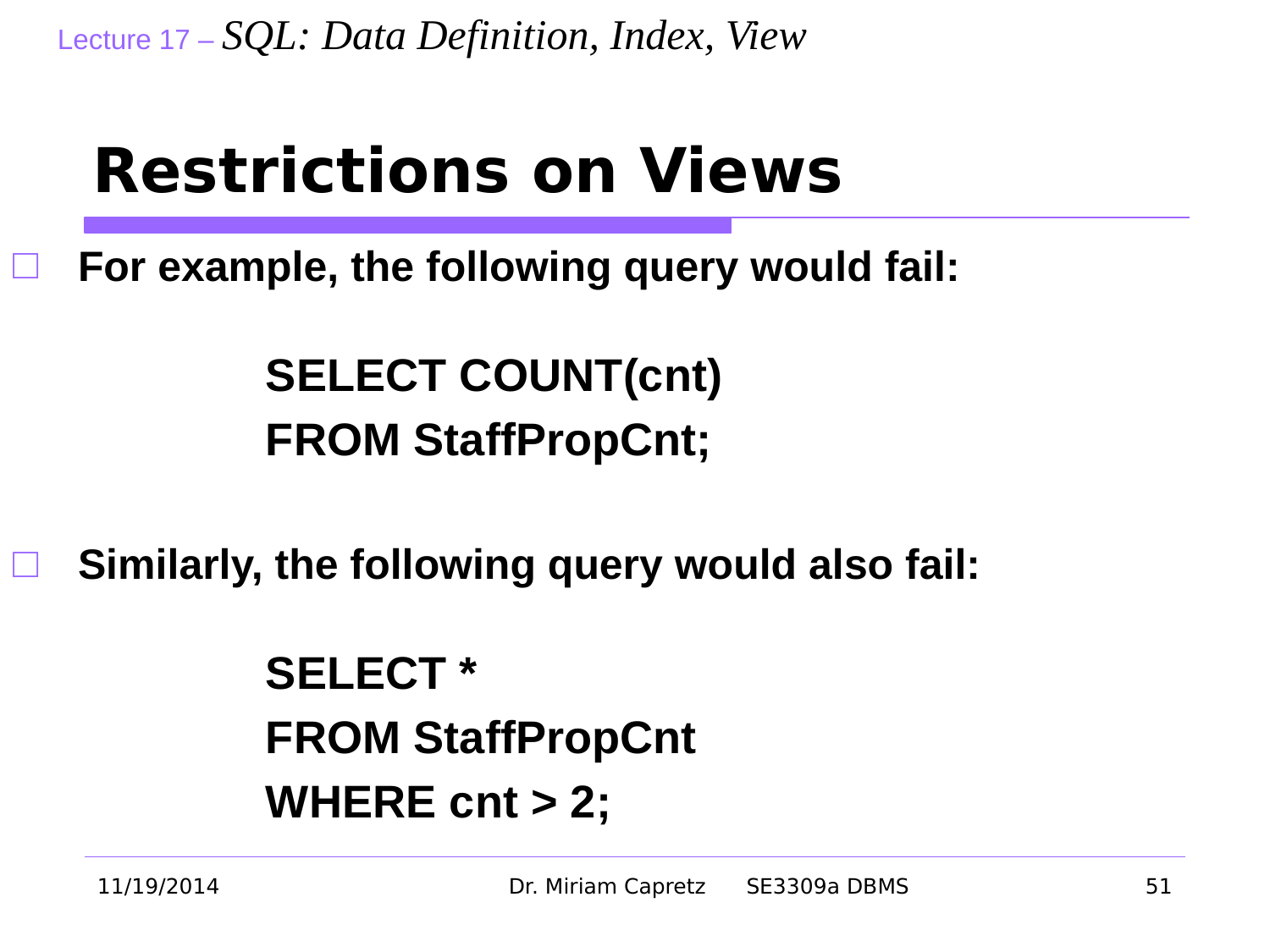

# Restrictions on Views
For example, the following query would fail:

		SELECT COUNT(cnt)
		FROM StaffPropCnt;

Similarly, the following query would also fail:

		SELECT *
		FROM StaffPropCnt
		WHERE cnt > 2;
11/19/2014
Dr. Miriam Capretz      SE3309a DBMS
51